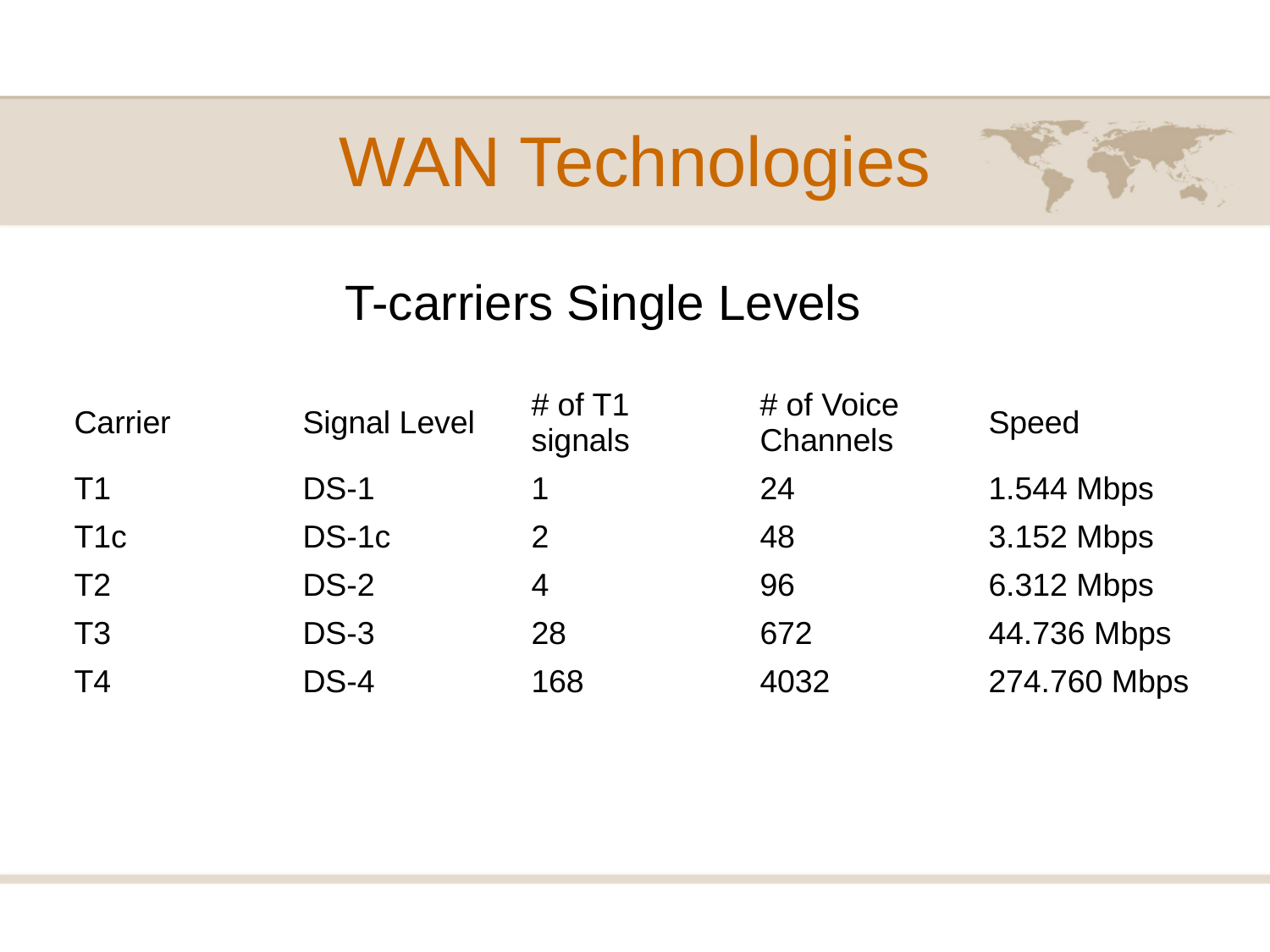

# WAN Technologies
T-carriers Single Levels
| Carrier | Signal Level | # of T1 signals | # of Voice Channels | Speed |
| --- | --- | --- | --- | --- |
| T1 | DS-1 | 1 | 24 | 1.544 Mbps |
| T1c | DS-1c | 2 | 48 | 3.152 Mbps |
| T2 | DS-2 | 4 | 96 | 6.312 Mbps |
| T3 | DS-3 | 28 | 672 | 44.736 Mbps |
| T4 | DS-4 | 168 | 4032 | 274.760 Mbps |